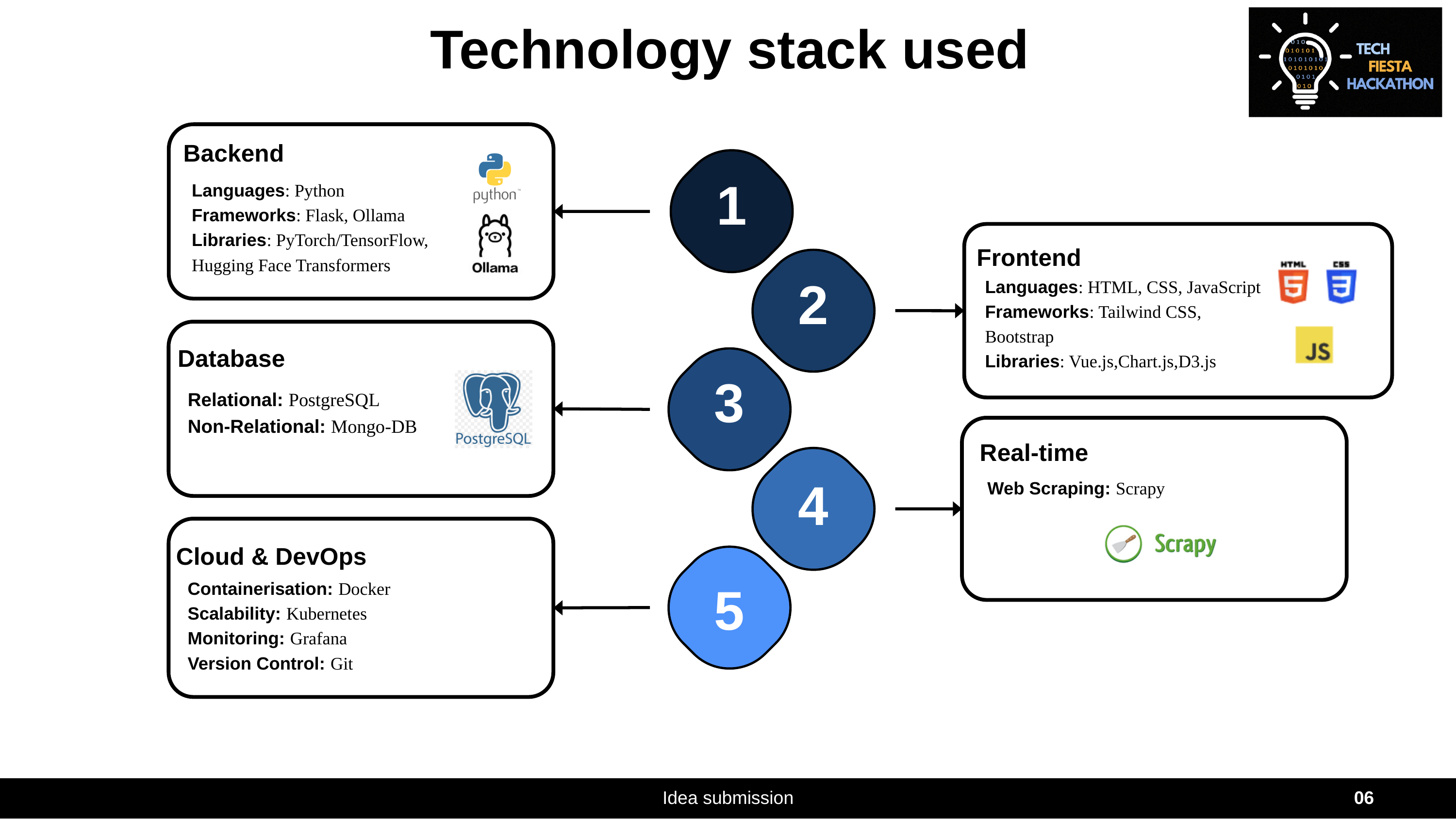

Technology stack used

Backend

1
Languages: Python
Frameworks: Flask, Ollama
Libraries: PyTorch/TensorFlow, Hugging Face Transformers

Frontend

2
Languages: HTML, CSS, JavaScript
Frameworks: Tailwind CSS, Bootstrap
Libraries: Vue.js,Chart.js,D3.js

Database

3

Relational: PostgreSQL

Non-Relational: Mongo-DB

Real-time

4
Web Scraping: Scrapy

Cloud & DevOps

Containerisation: Docker
Scalability: Kubernetes
Monitoring: Grafana
Version Control: Git

5

Idea submission
06